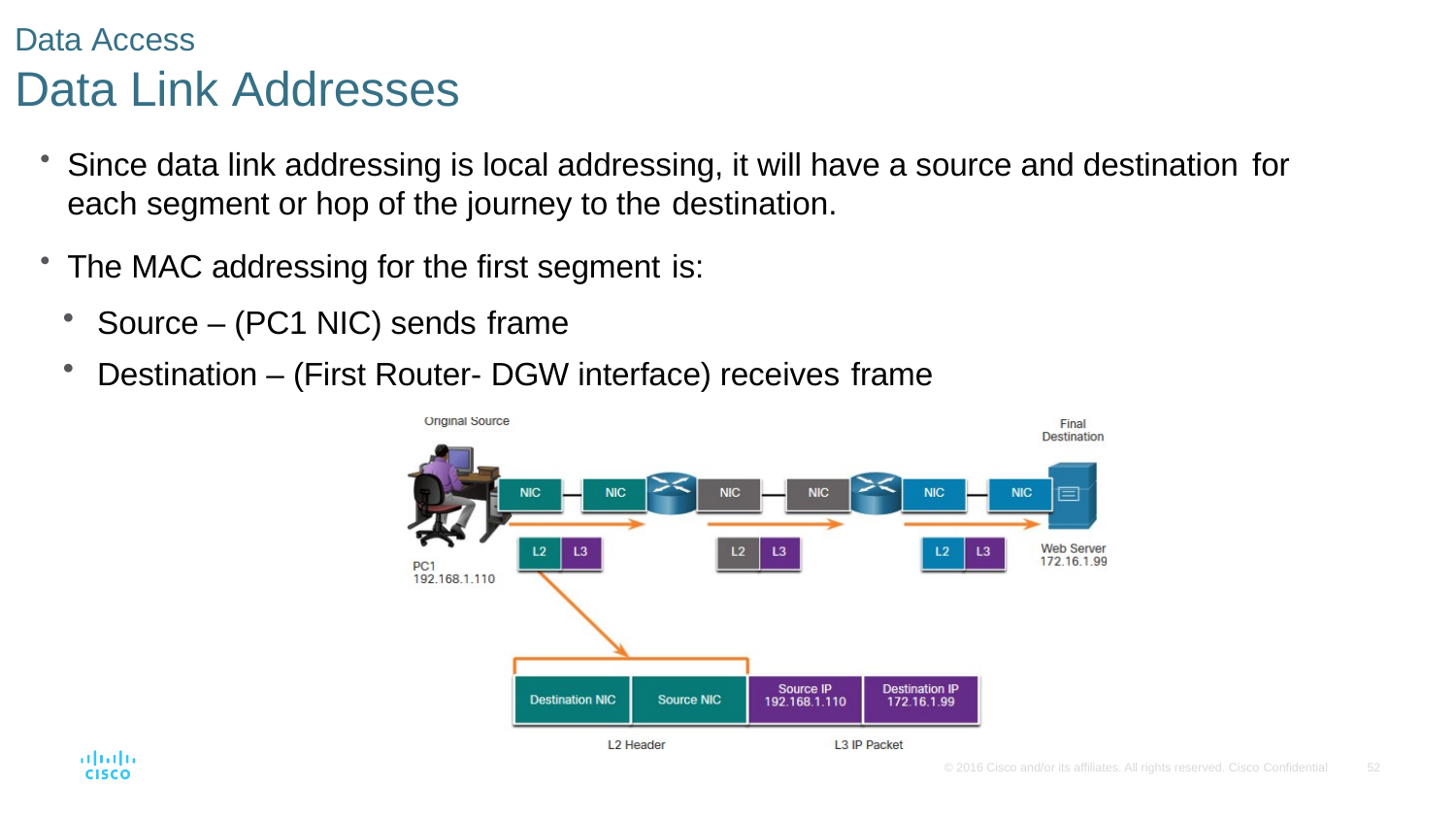

# Data Access
Data Link Addresses
Since data link addressing is local addressing, it will have a source and destination for
each segment or hop of the journey to the destination.
The MAC addressing for the first segment is:
Source – (PC1 NIC) sends frame
Destination – (First Router- DGW interface) receives frame

© 2016 Cisco and/or its affiliates. All rights reserved. Cisco Confidential
52